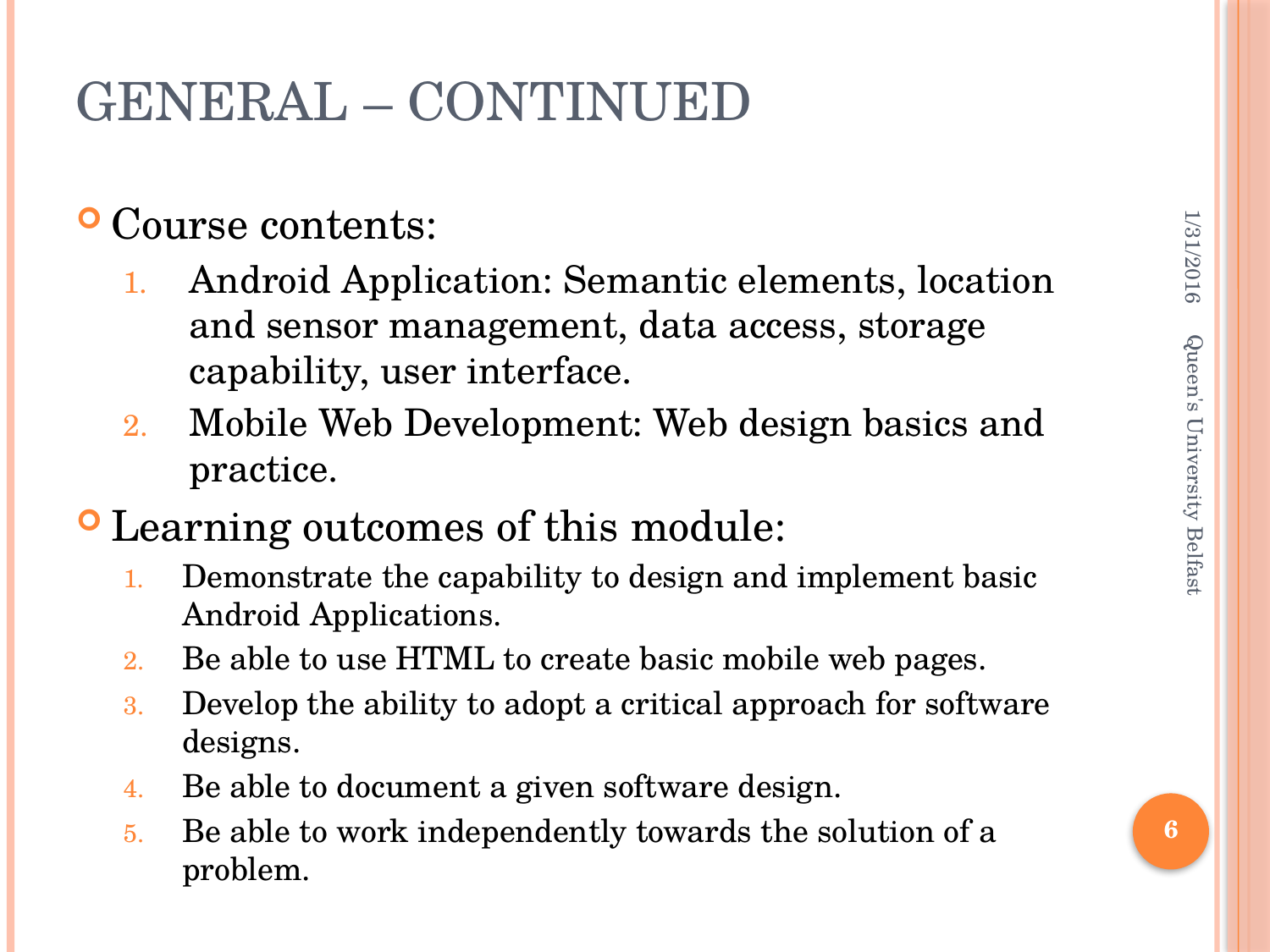

# General – continued
1/31/2016
Course contents:
Android Application: Semantic elements, location and sensor management, data access, storage capability, user interface.
Mobile Web Development: Web design basics and practice.
Learning outcomes of this module:
Demonstrate the capability to design and implement basic Android Applications.
Be able to use HTML to create basic mobile web pages.
Develop the ability to adopt a critical approach for software designs.
Be able to document a given software design.
Be able to work independently towards the solution of a problem.
Queen's University Belfast
6